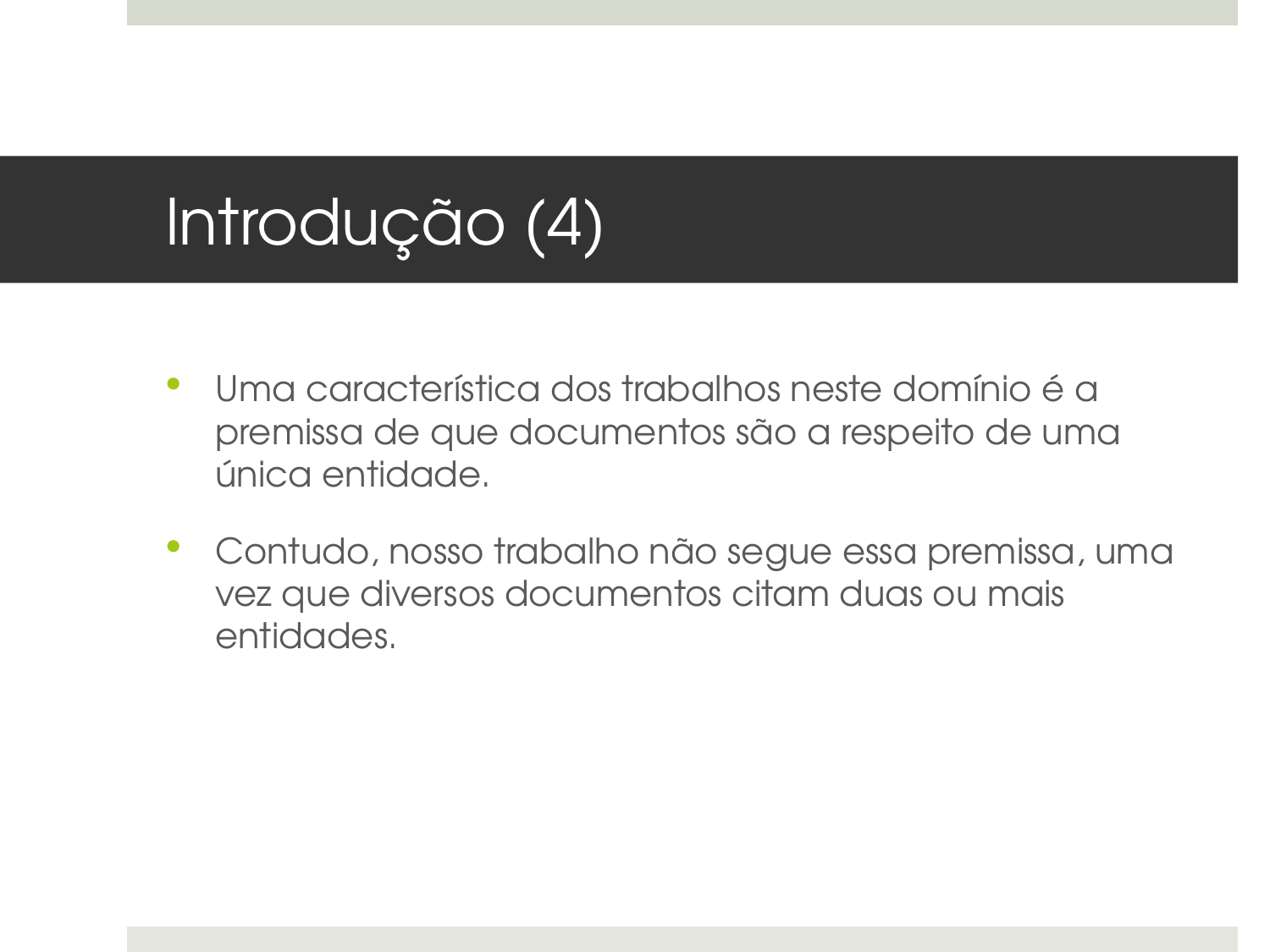

# Introdução (4)
Uma característica dos trabalhos neste domínio é a premissa de que documentos são a respeito de uma única entidade.
Contudo, nosso trabalho não segue essa premissa, uma vez que diversos documentos citam duas ou mais entidades.